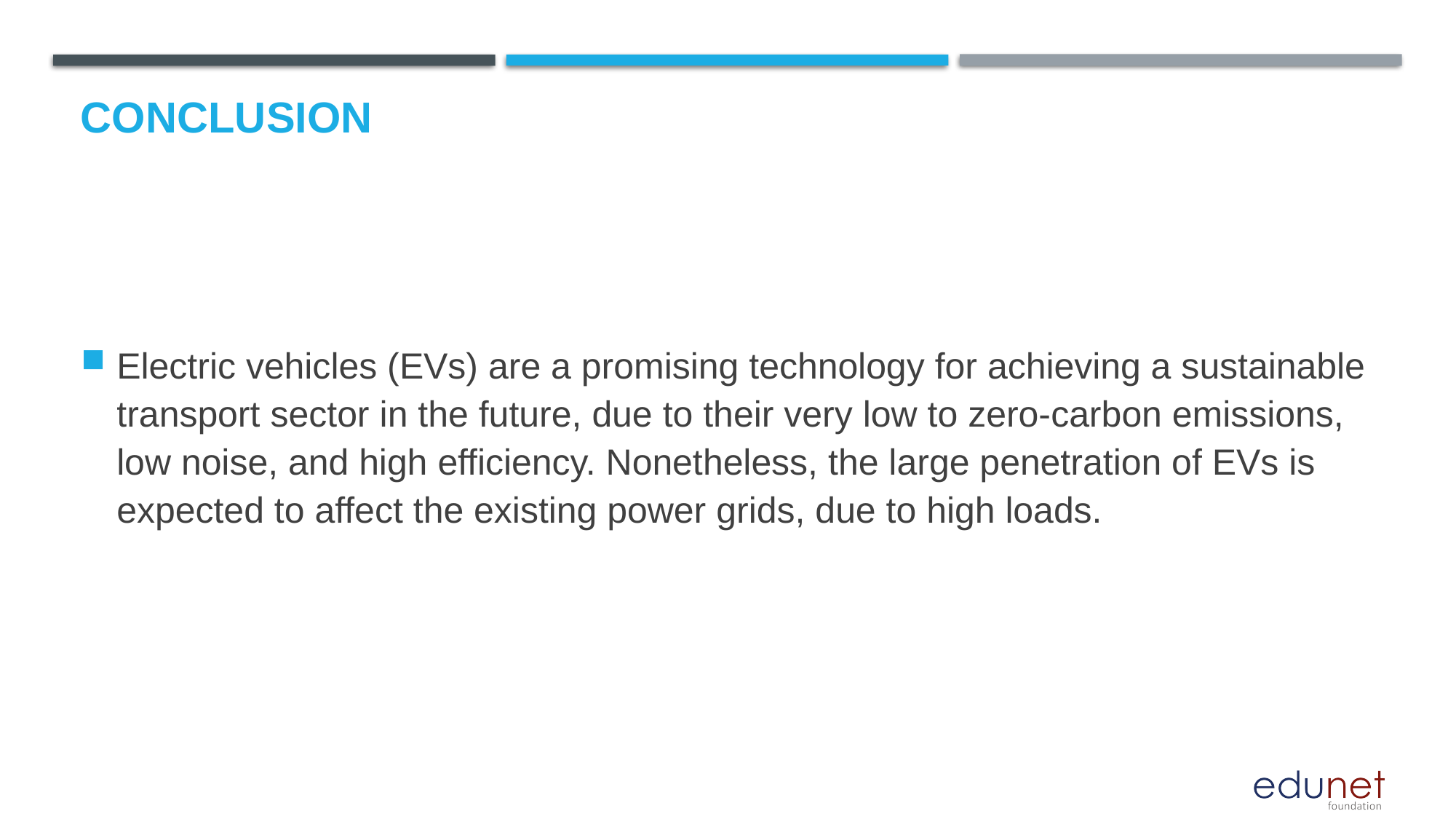

# Conclusion
Electric vehicles (EVs) are a promising technology for achieving a sustainable transport sector in the future, due to their very low to zero-carbon emissions, low noise, and high efficiency. Nonetheless, the large penetration of EVs is expected to affect the existing power grids, due to high loads.